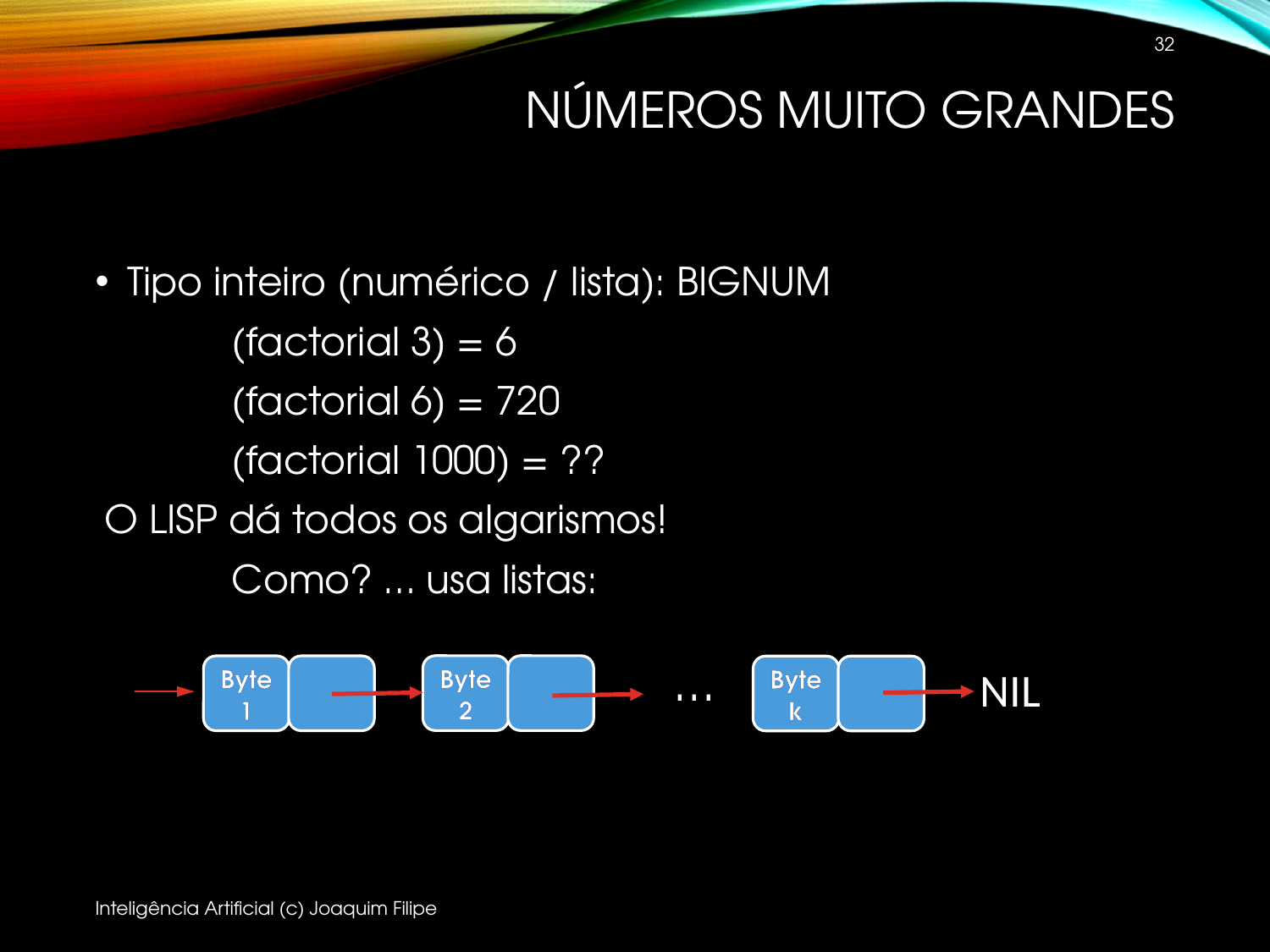

32
# Números muito grandes
Tipo inteiro (numérico / lista): BIGNUM
	(factorial 3) = 6
	(factorial 6) = 720
	(factorial 1000) = ??
O LISP dá todos os algarismos!
	Como? … usa listas:
…
NIL
Byte2

Byte1

Byte k

Inteligência Artificial (c) Joaquim Filipe